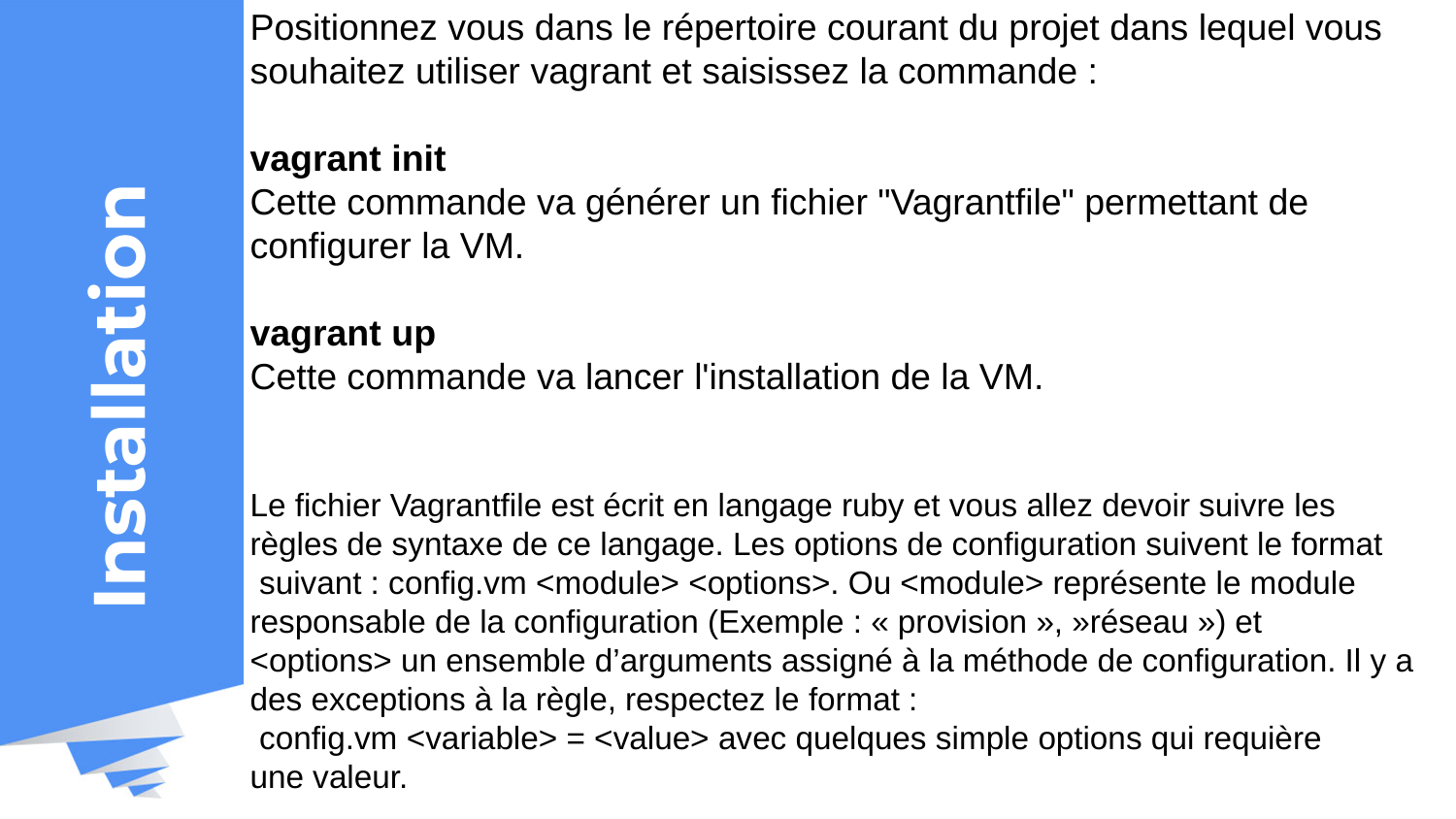

Positionnez vous dans le répertoire courant du projet dans lequel vous souhaitez utiliser vagrant et saisissez la commande :

vagrant init
Cette commande va générer un fichier "Vagrantfile" permettant de configurer la VM.

vagrant up
Cette commande va lancer l'installation de la VM.

Le fichier Vagrantfile est écrit en langage ruby et vous allez devoir suivre les
règles de syntaxe de ce langage. Les options de configuration suivent le format
 suivant : config.vm <module> <options>. Ou <module> représente le module responsable de la configuration (Exemple : « provision », »réseau ») et
<options> un ensemble d’arguments assigné à la méthode de configuration. Il y a des exceptions à la règle, respectez le format :
 config.vm <variable> = <value> avec quelques simple options qui requière
une valeur.
# Installation